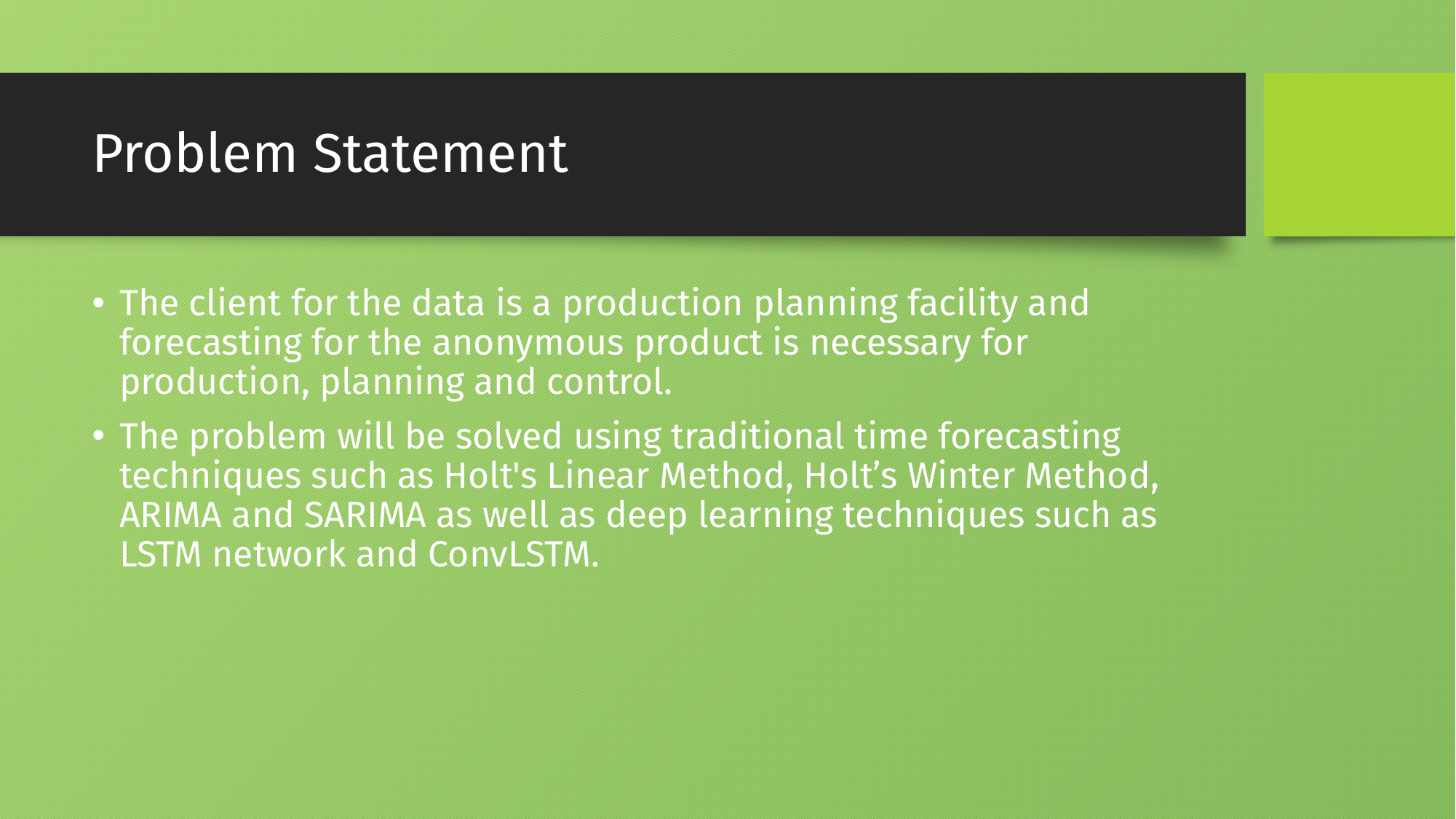

# Problem Statement
The client for the data is a production planning facility and forecasting for the anonymous product is necessary for production, planning and control.
The problem will be solved using traditional time forecasting techniques such as Holt's Linear Method, Holt’s Winter Method, ARIMA and SARIMA as well as deep learning techniques such as LSTM network and ConvLSTM.